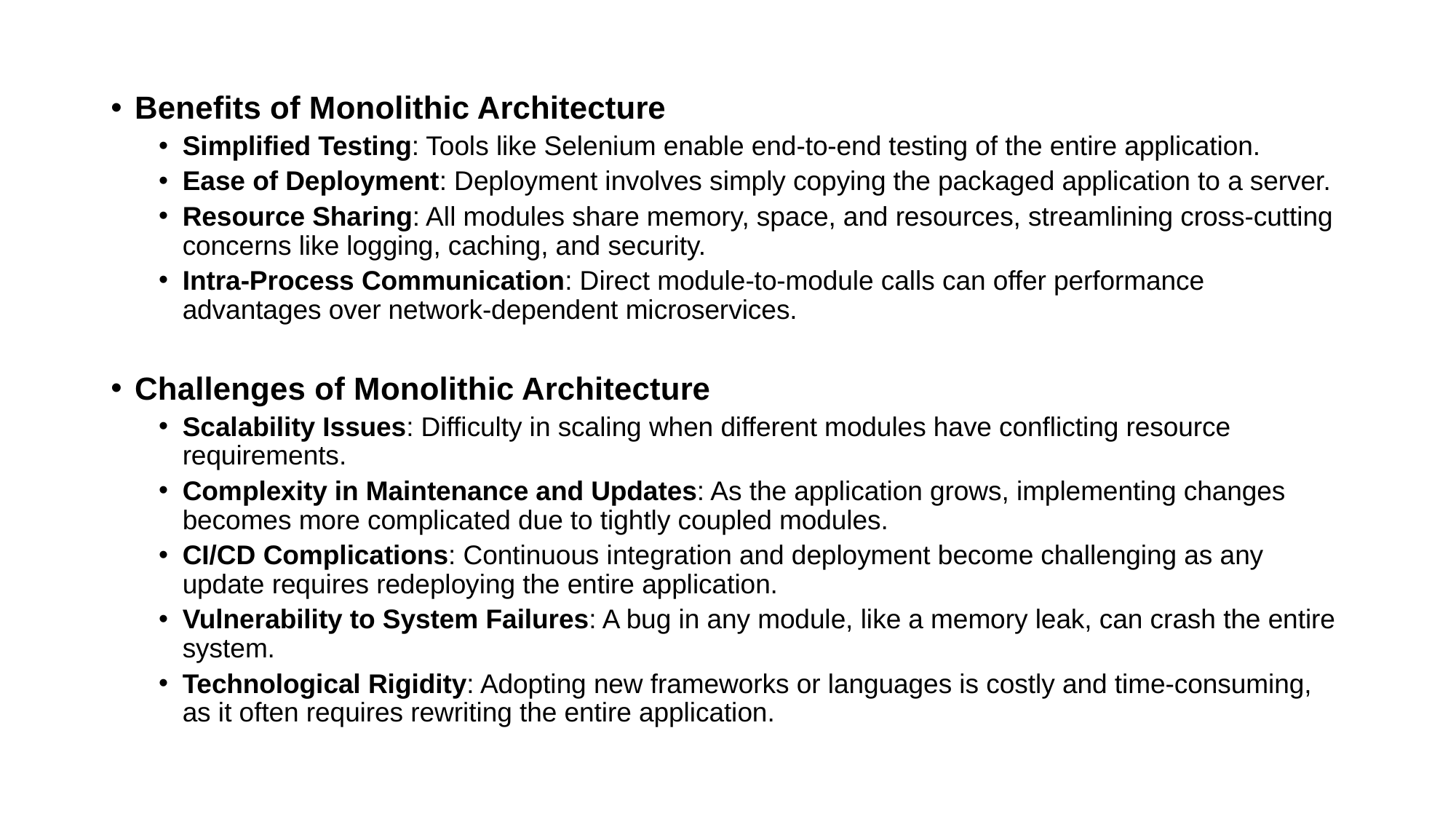

Benefits of Monolithic Architecture
Simplified Testing: Tools like Selenium enable end-to-end testing of the entire application.
Ease of Deployment: Deployment involves simply copying the packaged application to a server.
Resource Sharing: All modules share memory, space, and resources, streamlining cross-cutting concerns like logging, caching, and security.
Intra-Process Communication: Direct module-to-module calls can offer performance advantages over network-dependent microservices.

Challenges of Monolithic Architecture
Scalability Issues: Difficulty in scaling when different modules have conflicting resource requirements.
Complexity in Maintenance and Updates: As the application grows, implementing changes becomes more complicated due to tightly coupled modules.
CI/CD Complications: Continuous integration and deployment become challenging as any update requires redeploying the entire application.
Vulnerability to System Failures: A bug in any module, like a memory leak, can crash the entire system.
Technological Rigidity: Adopting new frameworks or languages is costly and time-consuming, as it often requires rewriting the entire application.